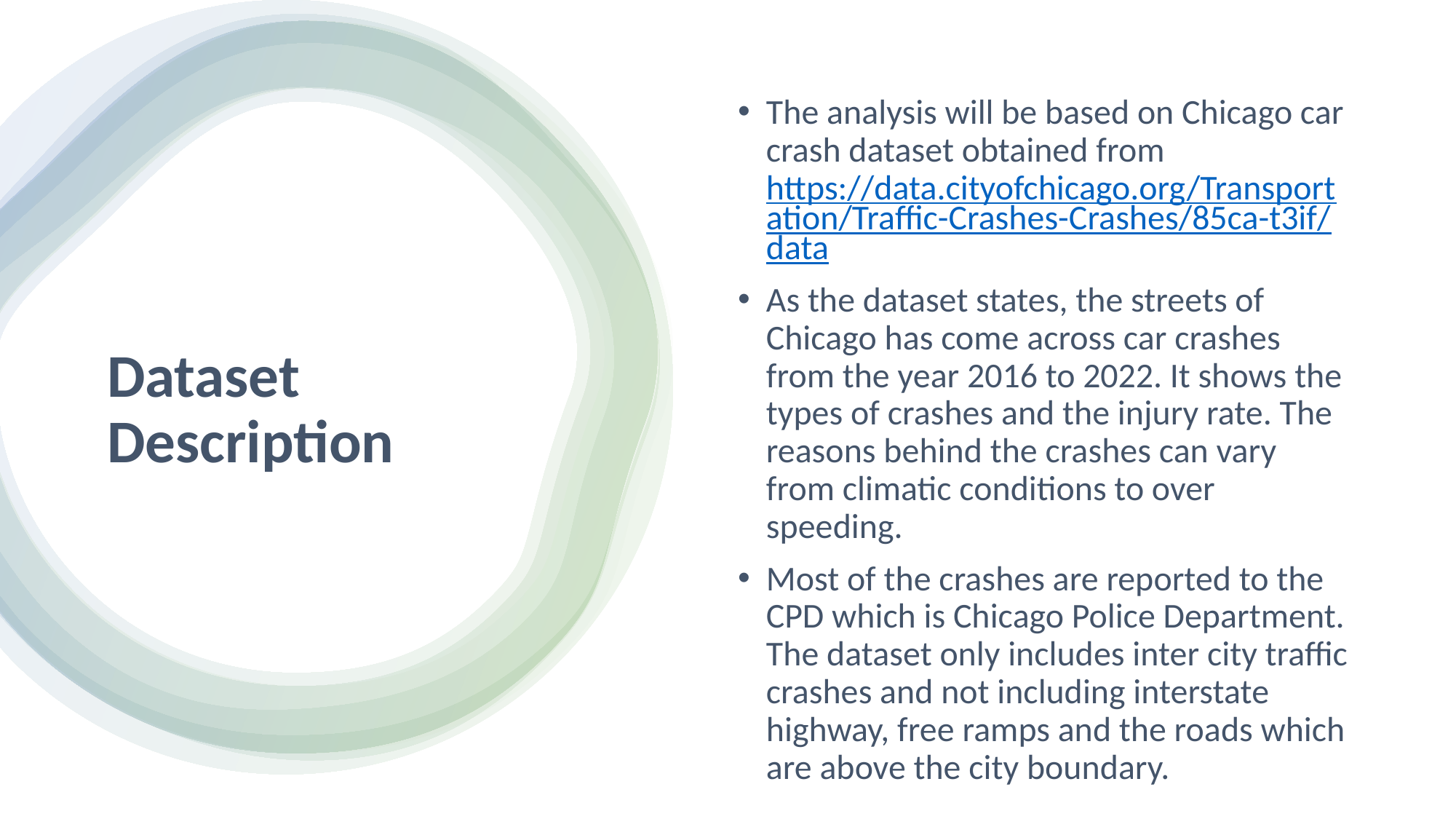

The analysis will be based on Chicago car crash dataset obtained from https://data.cityofchicago.org/Transportation/Traffic-Crashes-Crashes/85ca-t3if/data
As the dataset states, the streets of Chicago has come across car crashes from the year 2016 to 2022. It shows the types of crashes and the injury rate. The reasons behind the crashes can vary from climatic conditions to over speeding.
Most of the crashes are reported to the CPD which is Chicago Police Department. The dataset only includes inter city traffic crashes and not including interstate highway, free ramps and the roads which are above the city boundary.

# Dataset Description